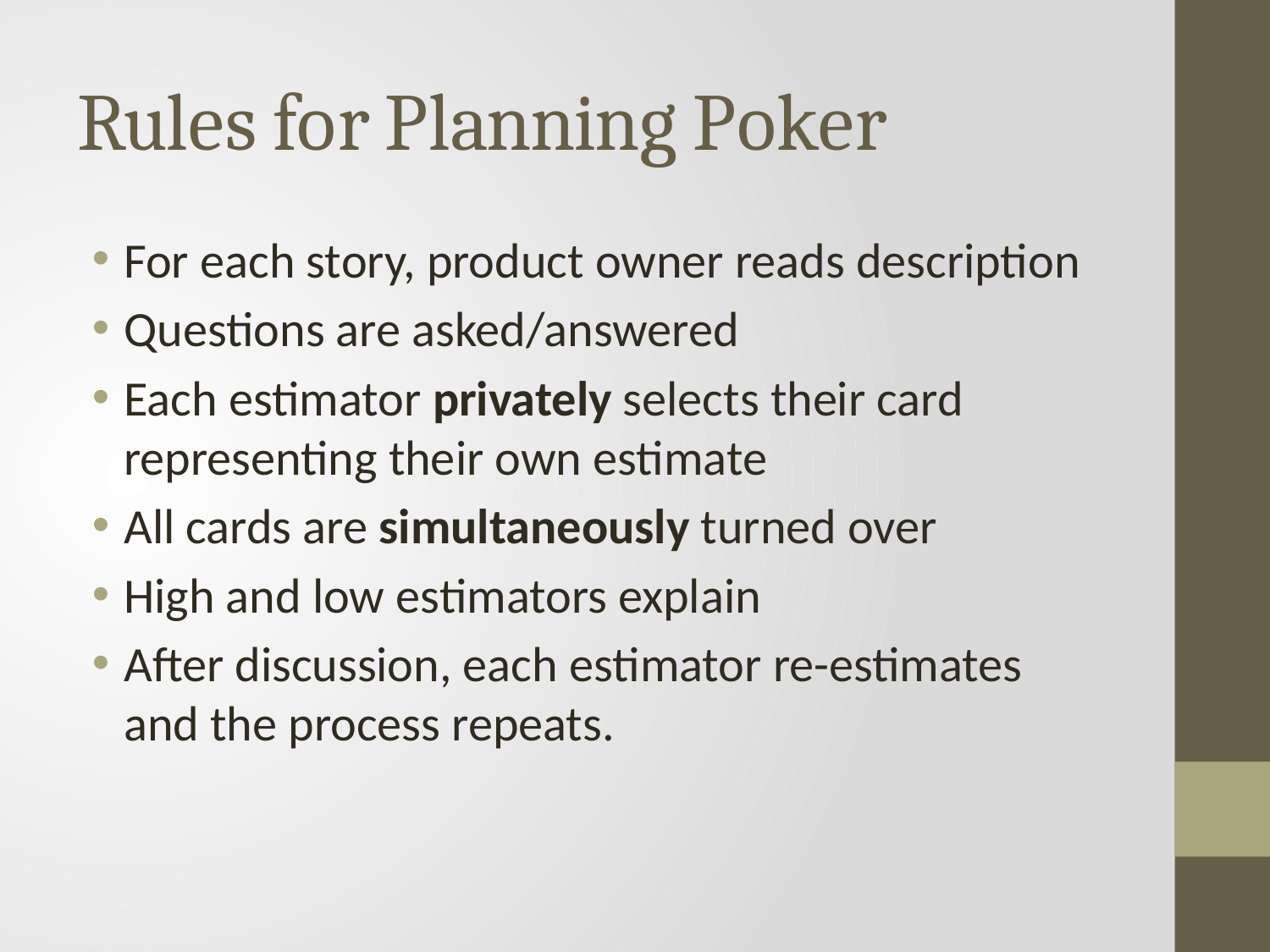

# Rules for Planning Poker
For each story, product owner reads description
Questions are asked/answered
Each estimator privately selects their card representing their own estimate
All cards are simultaneously turned over
High and low estimators explain
After discussion, each estimator re-estimates and the process repeats.